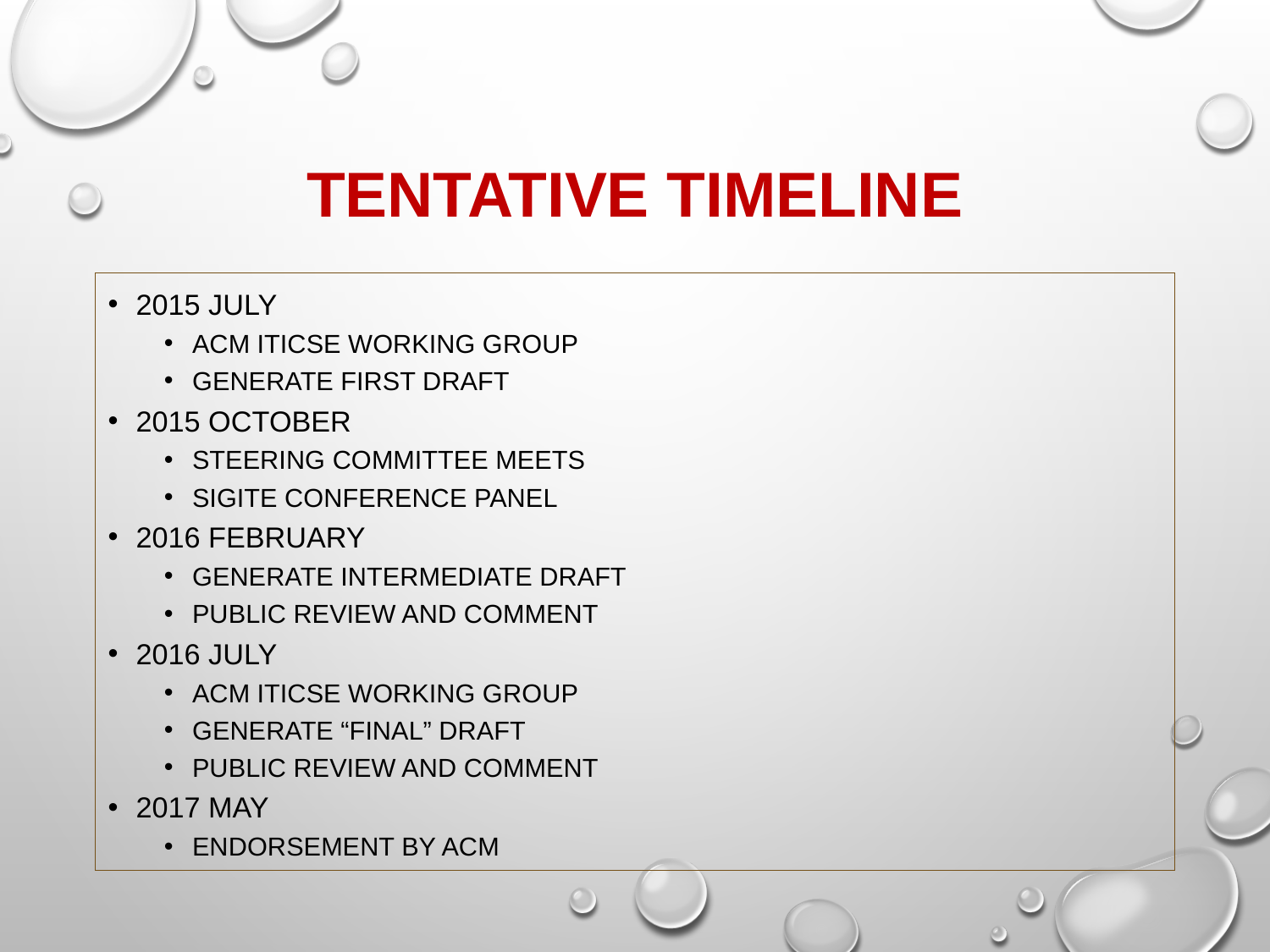

# Tentative Timeline
2015 July
ACM ITiCSE Working Group
Generate First Draft
2015 October
Steering Committee Meets
SIGITE Conference Panel
2016 February
Generate Intermediate Draft
Public Review and Comment
2016 July
ACM ITiCSE Working Group
Generate “Final” Draft
Public Review and Comment
2017 May
Endorsement by ACM